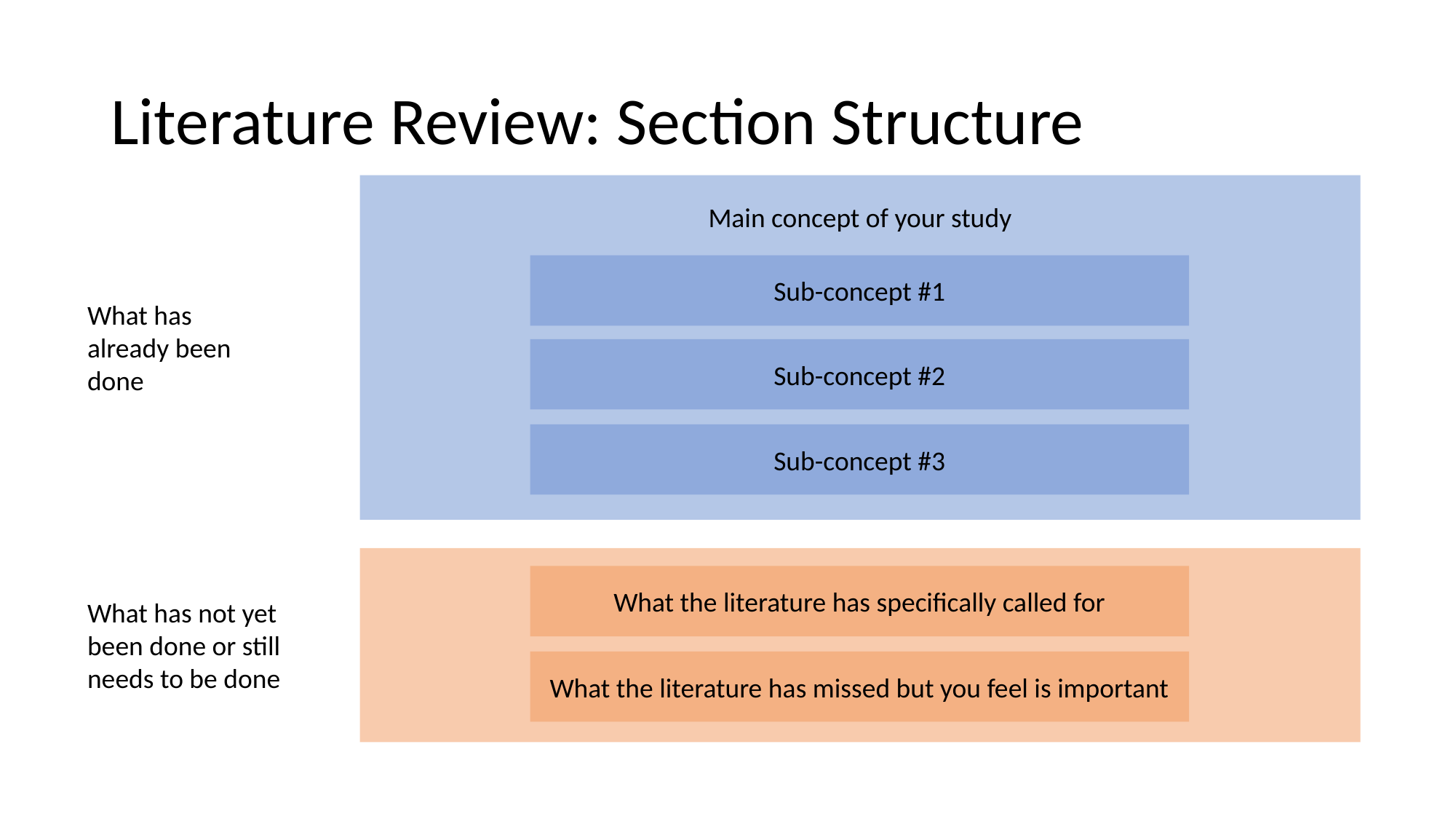

# Literature Review: Section Structure
Main concept of your study

Sub-concept #1
What has already been done
Sub-concept #2
Sub-concept #3

What the literature has specifically called for
What has not yet been done or still needs to be done
What the literature has missed but you feel is important